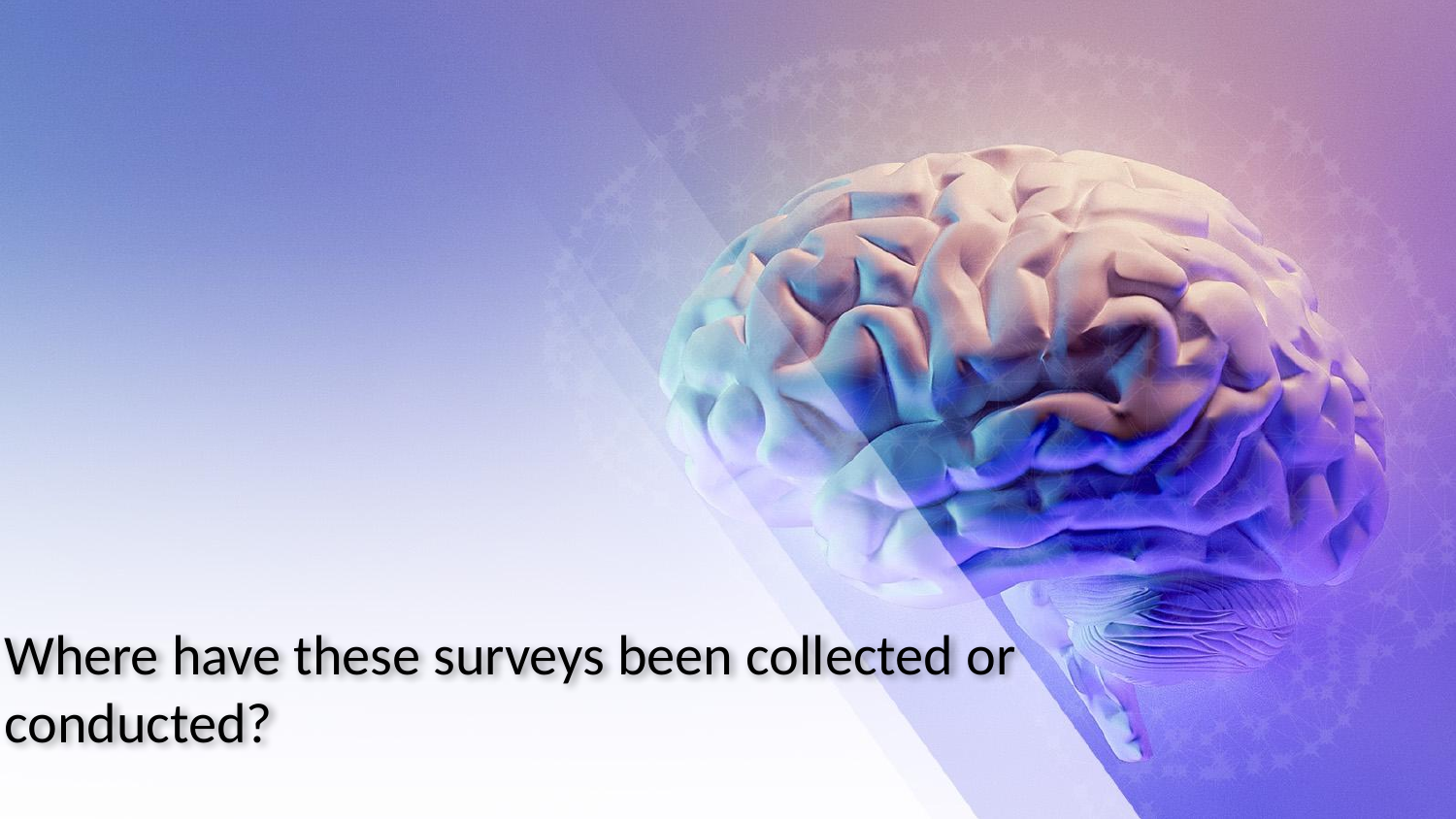

# Where have these surveys been collected or conducted?